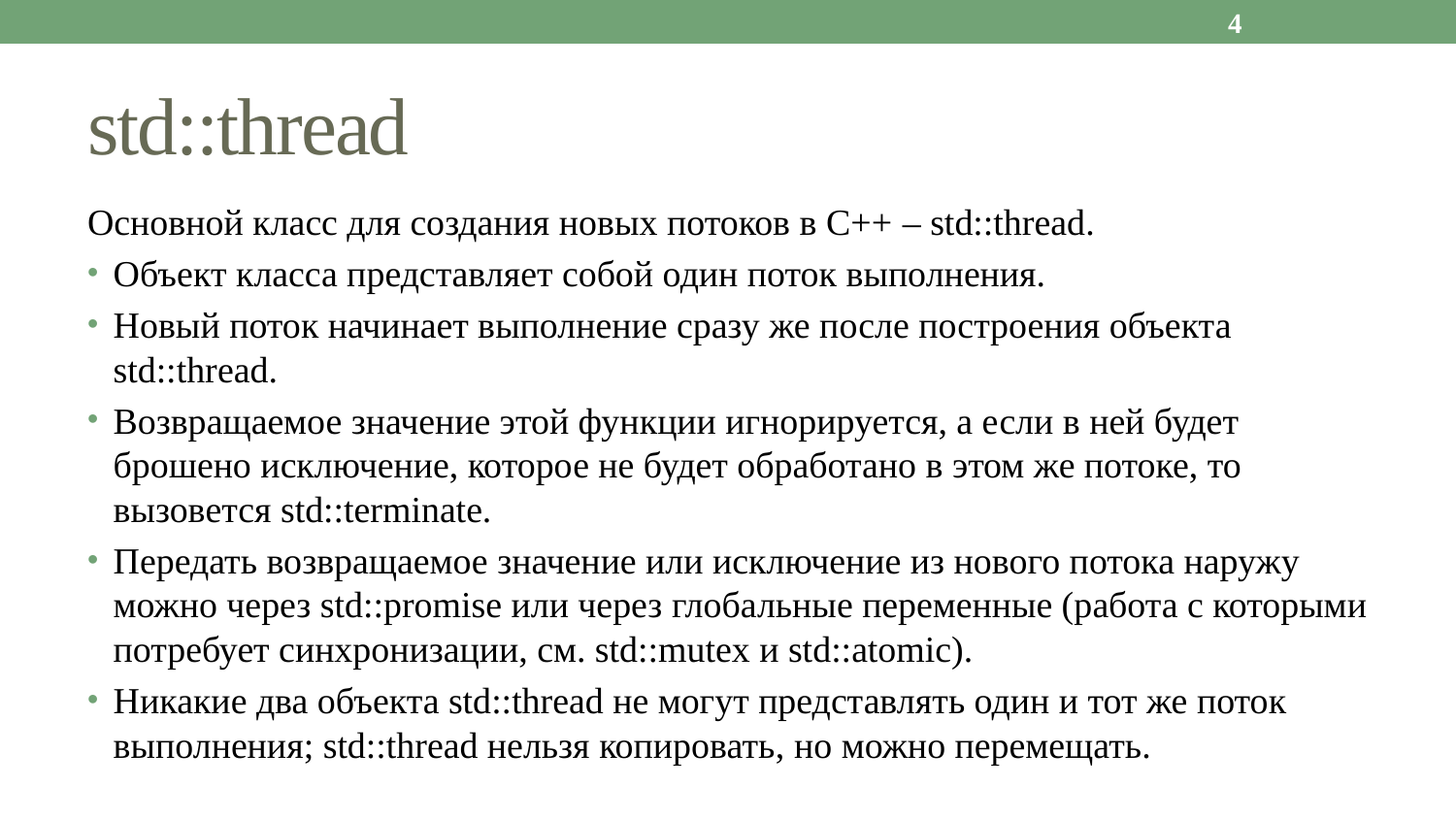

4
# std::thread
Основной класс для создания новых потоков в C++ – std::thread.
Объект класса представляет собой один поток выполнения.
Новый поток начинает выполнение сразу же после построения объекта std::thread.
Возвращаемое значение этой функции игнорируется, а если в ней будет брошено исключение, которое не будет обработано в этом же потоке, то вызовется std::terminate.
Передать возвращаемое значение или исключение из нового потока наружу можно через std::promise или через глобальные переменные (работа с которыми потребует синхронизации, см. std::mutex и std::atomic).
Никакие два объекта std::thread не могут представлять один и тот же поток выполнения; std::thread нельзя копировать, но можно перемещать.